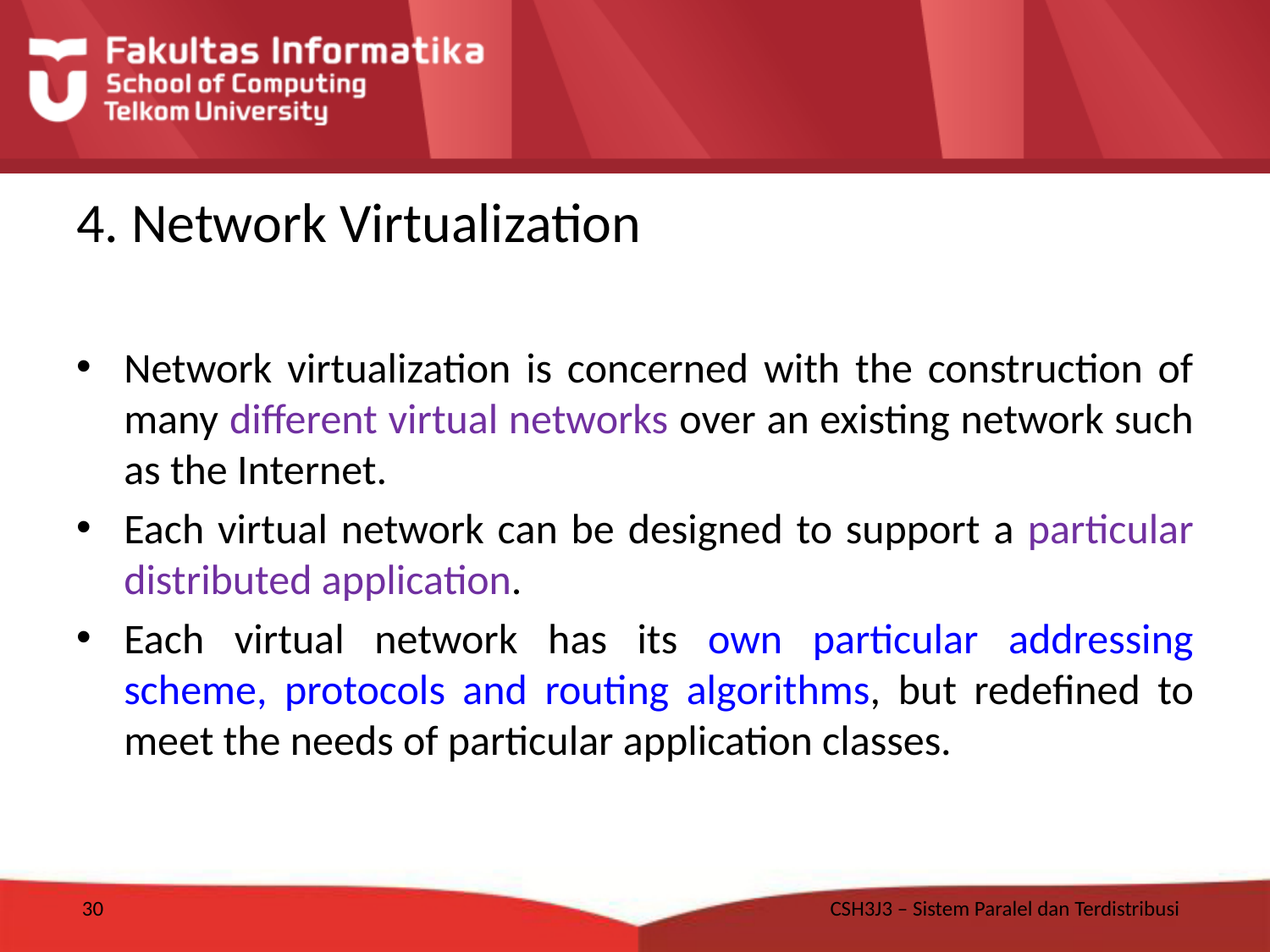

# 4. Network Virtualization

Network virtualization is concerned with the construction of many different virtual networks over an existing network such as the Internet.
Each virtual network can be designed to support a particular distributed application.
Each virtual network has its own particular addressing scheme, protocols and routing algorithms, but redefined to meet the needs of particular application classes.
30
CSH3J3 – Sistem Paralel dan Terdistribusi